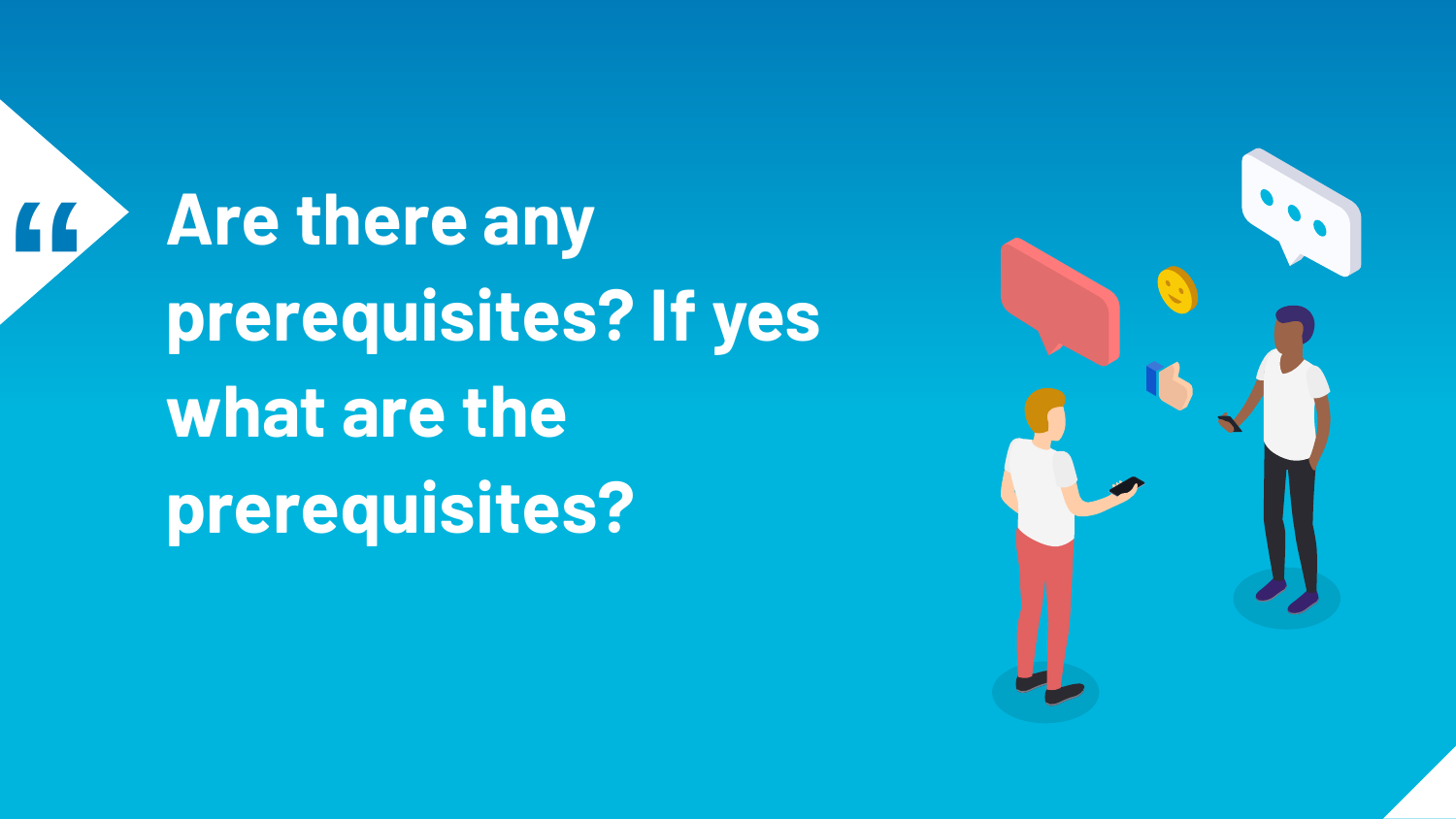

Are there any prerequisites? If yes what are the prerequisites?